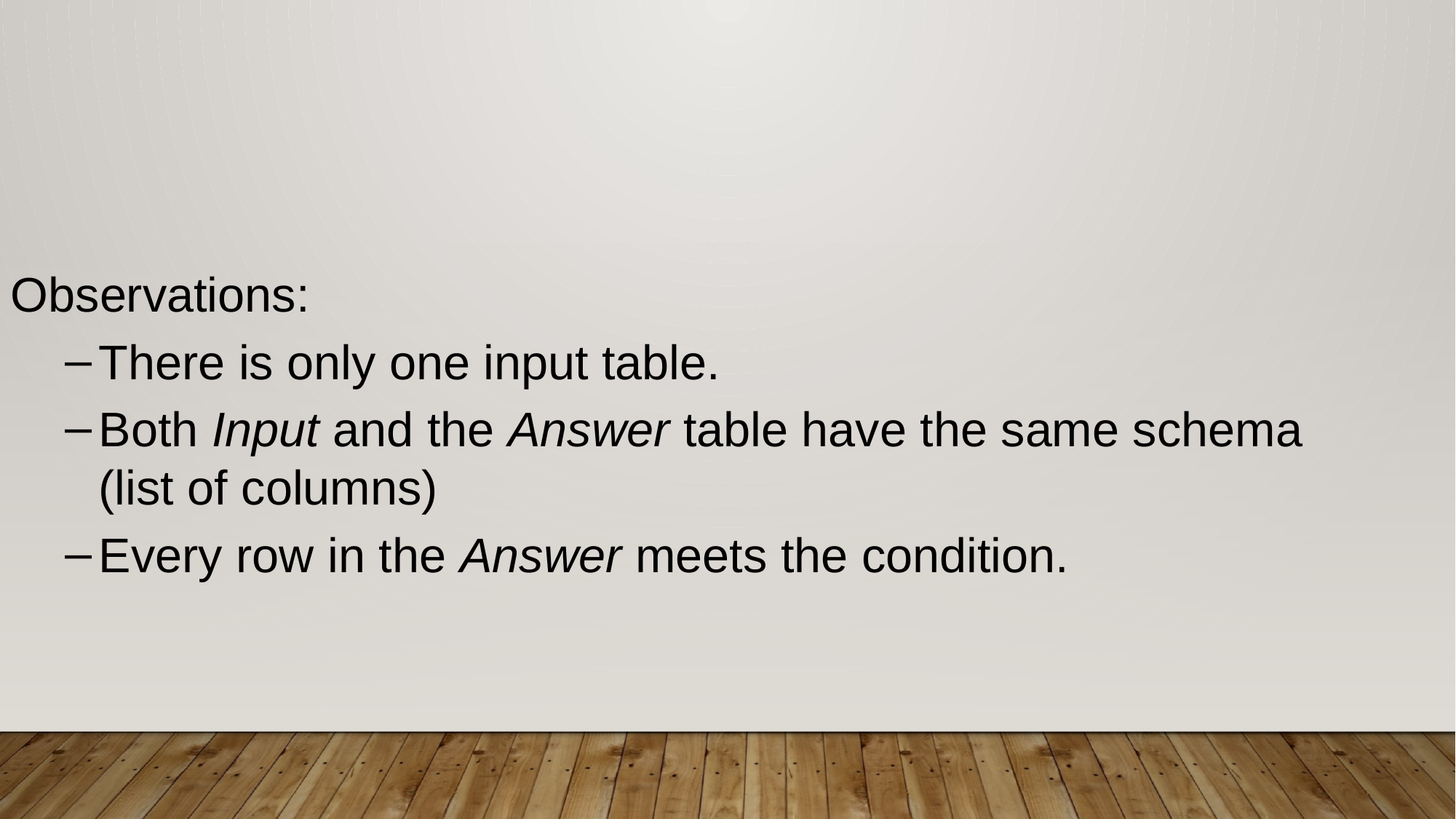

Observations:
There is only one input table.
Both Input and the Answer table have the same schema (list of columns)
Every row in the Answer meets the condition.